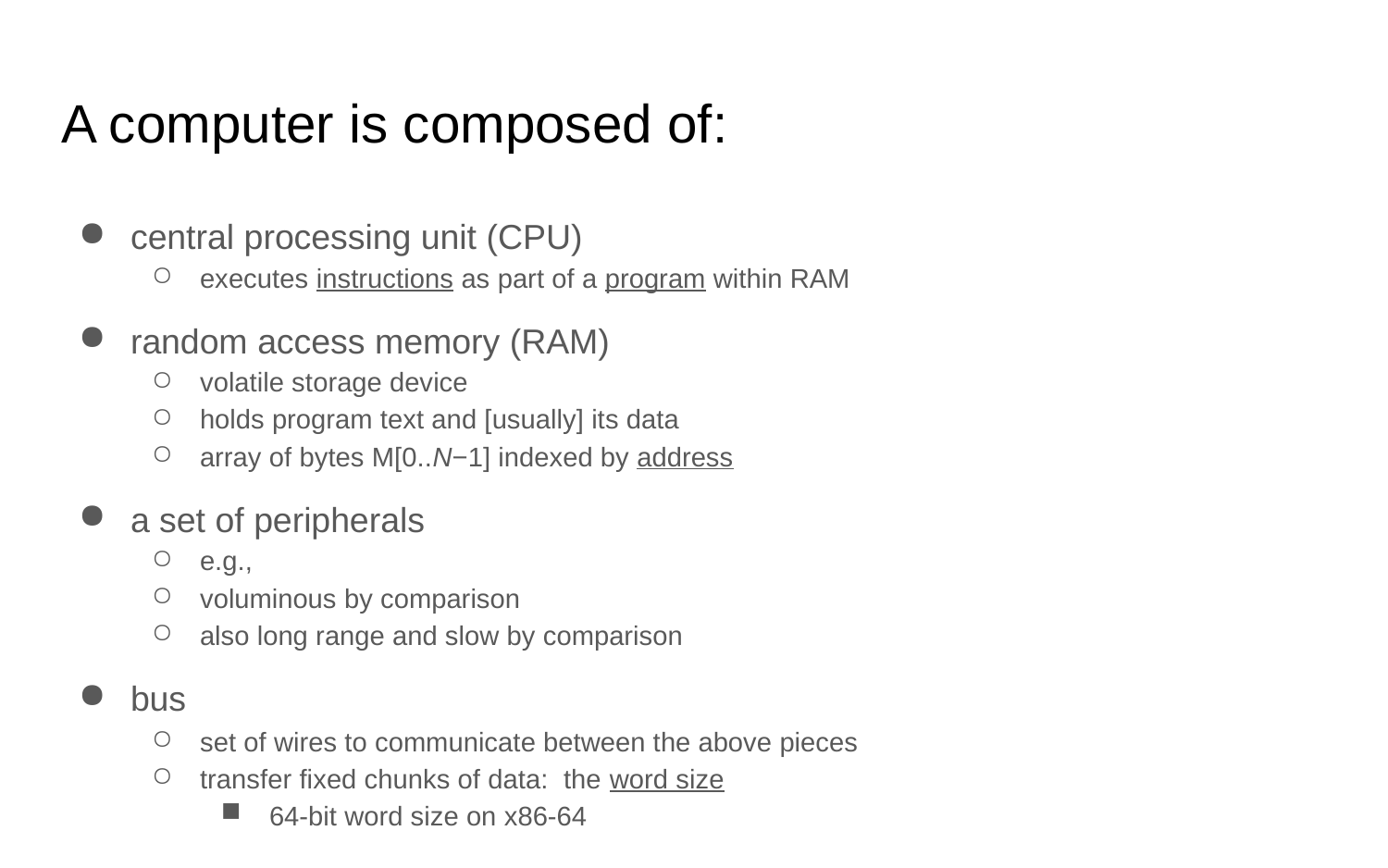

# A computer is composed of:
central processing unit (CPU)
executes instructions as part of a program within RAM
random access memory (RAM)
volatile storage device
holds program text and [usually] its data
array of bytes M[0..N−1] indexed by address
a set of peripherals
e.g.,
voluminous by comparison
also long range and slow by comparison
bus
set of wires to communicate between the above pieces
transfer fixed chunks of data:  the word size
64-bit word size on x86-64